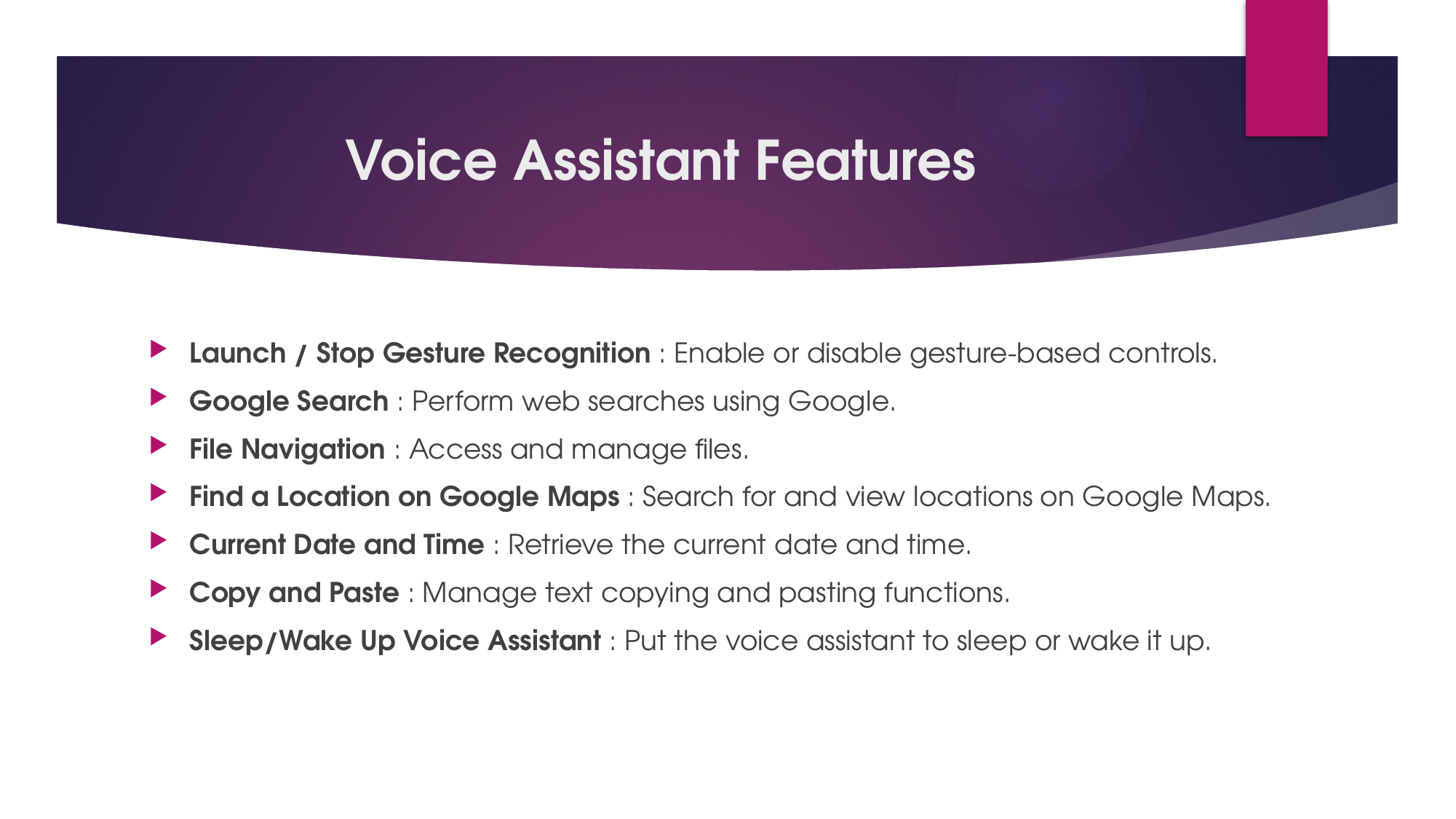

# Voice Assistant Features

Launch / Stop Gesture Recognition : Enable or disable gesture-based controls.
Google Search : Perform web searches using Google.
File Navigation : Access and manage files.
Find a Location on Google Maps : Search for and view locations on Google Maps.
Current Date and Time : Retrieve the current date and time.
Copy and Paste : Manage text copying and pasting functions.
Sleep/Wake Up Voice Assistant : Put the voice assistant to sleep or wake it up.